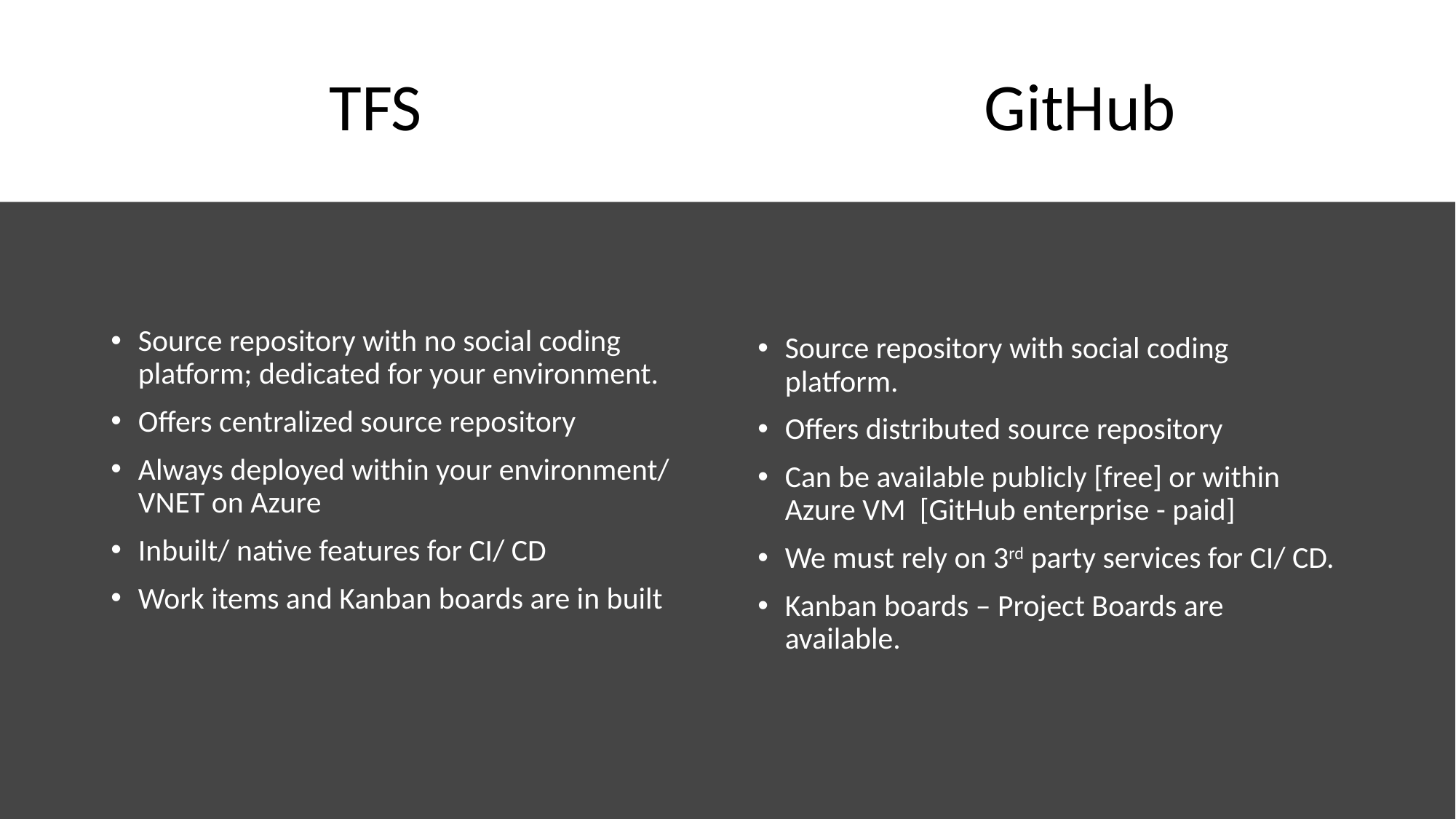

# TFS						GitHub

Source repository with no social coding platform; dedicated for your environment.
Offers centralized source repository
Always deployed within your environment/ VNET on Azure
Inbuilt/ native features for CI/ CD
Work items and Kanban boards are in built

Source repository with social coding platform.
Offers distributed source repository
Can be available publicly [free] or within Azure VM  [GitHub enterprise - paid]
We must rely on 3rd party services for CI/ CD.
Kanban boards – Project Boards are available.